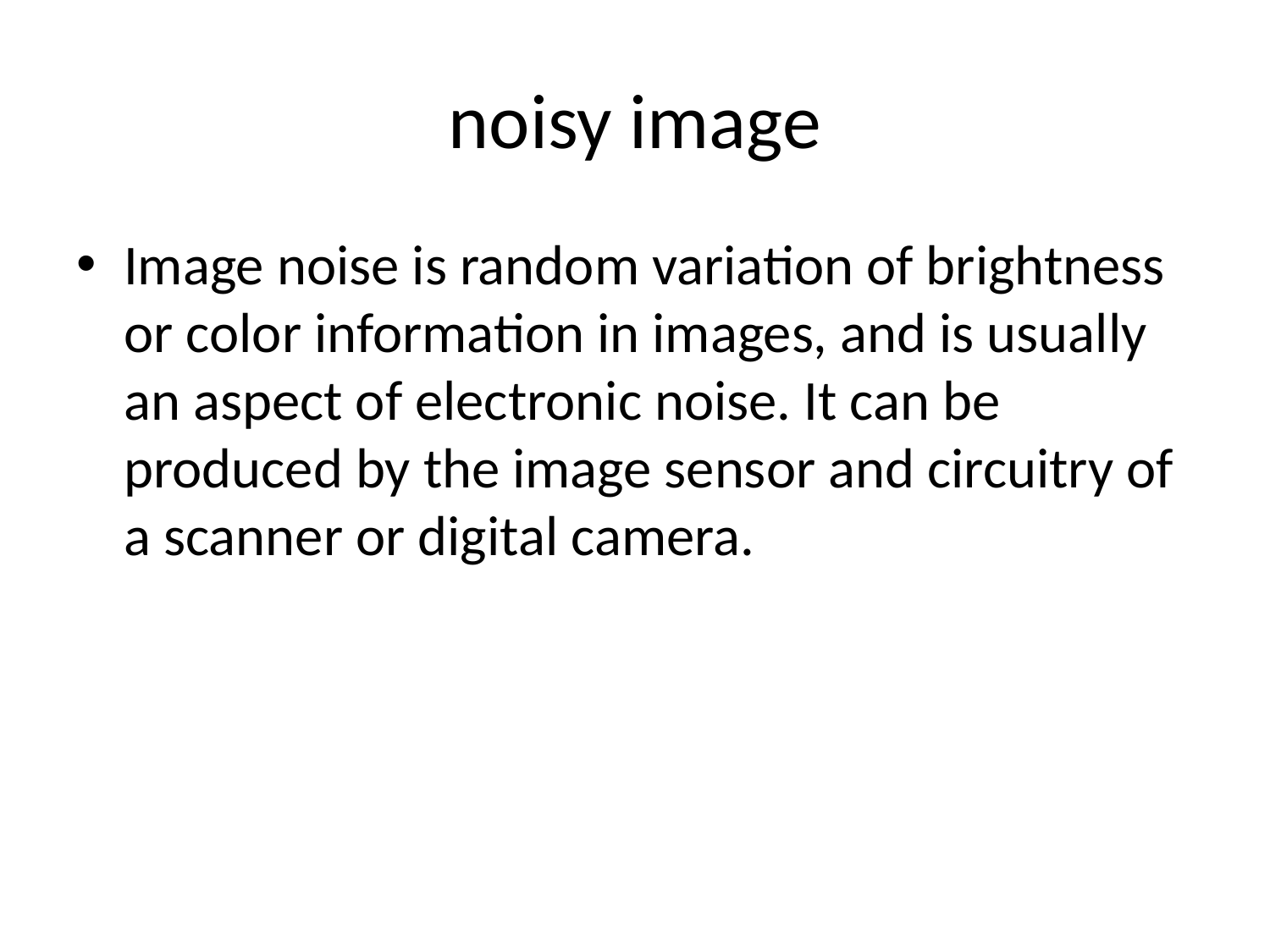

# noisy image
Image noise is random variation of brightness or color information in images, and is usually an aspect of electronic noise. It can be produced by the image sensor and circuitry of a scanner or digital camera.